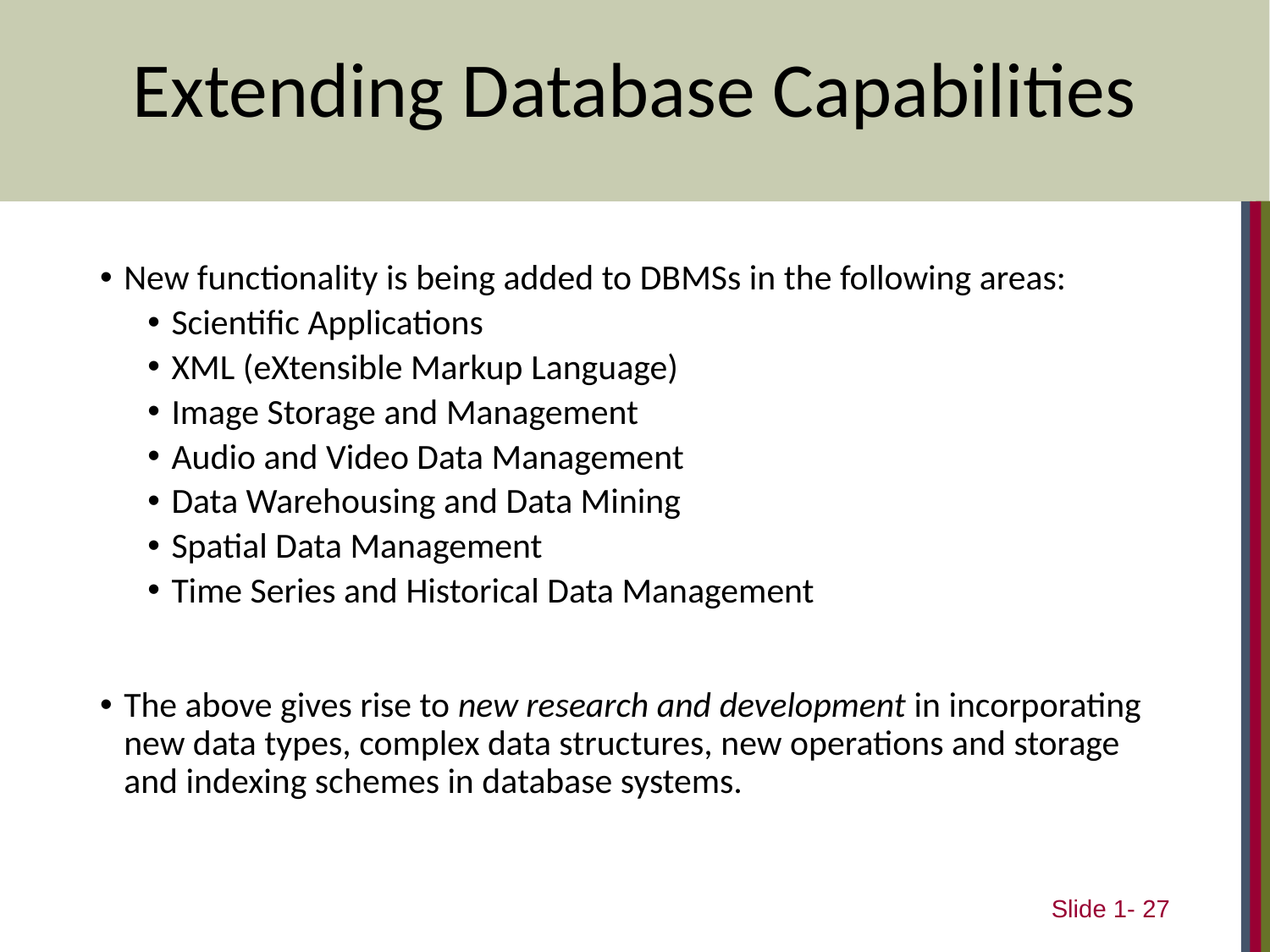

# Extending Database Capabilities
New functionality is being added to DBMSs in the following areas:
Scientific Applications
XML (eXtensible Markup Language)
Image Storage and Management
Audio and Video Data Management
Data Warehousing and Data Mining
Spatial Data Management
Time Series and Historical Data Management

The above gives rise to new research and development in incorporating new data types, complex data structures, new operations and storage and indexing schemes in database systems.
Slide 1- 27